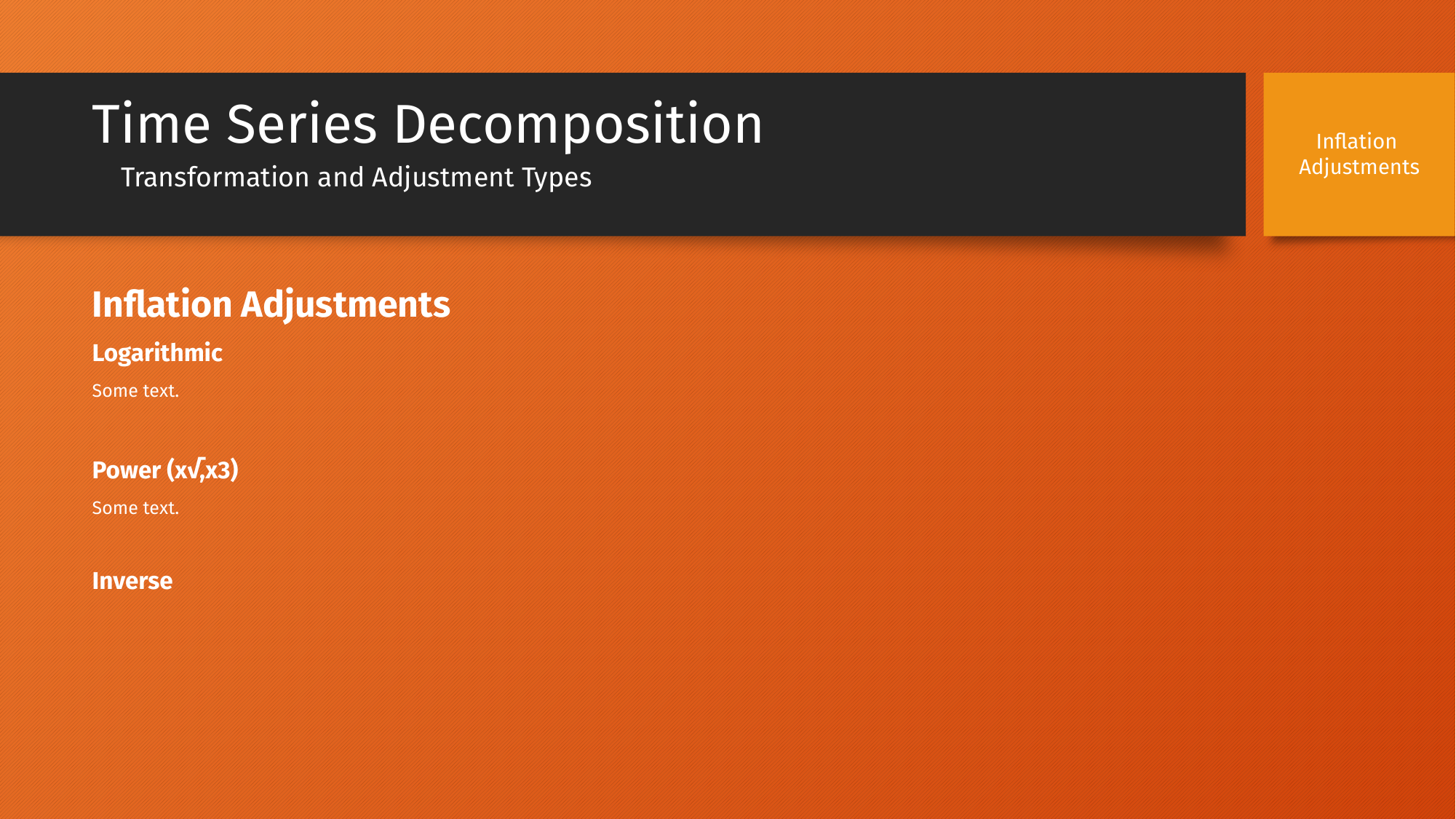

# Time Series Decomposition
Inflation
 Adjustments
Transformation and Adjustment Types
Inflation Adjustments
Logarithmic
Some text.

Power (x√,x3)
Some text.

Inverse